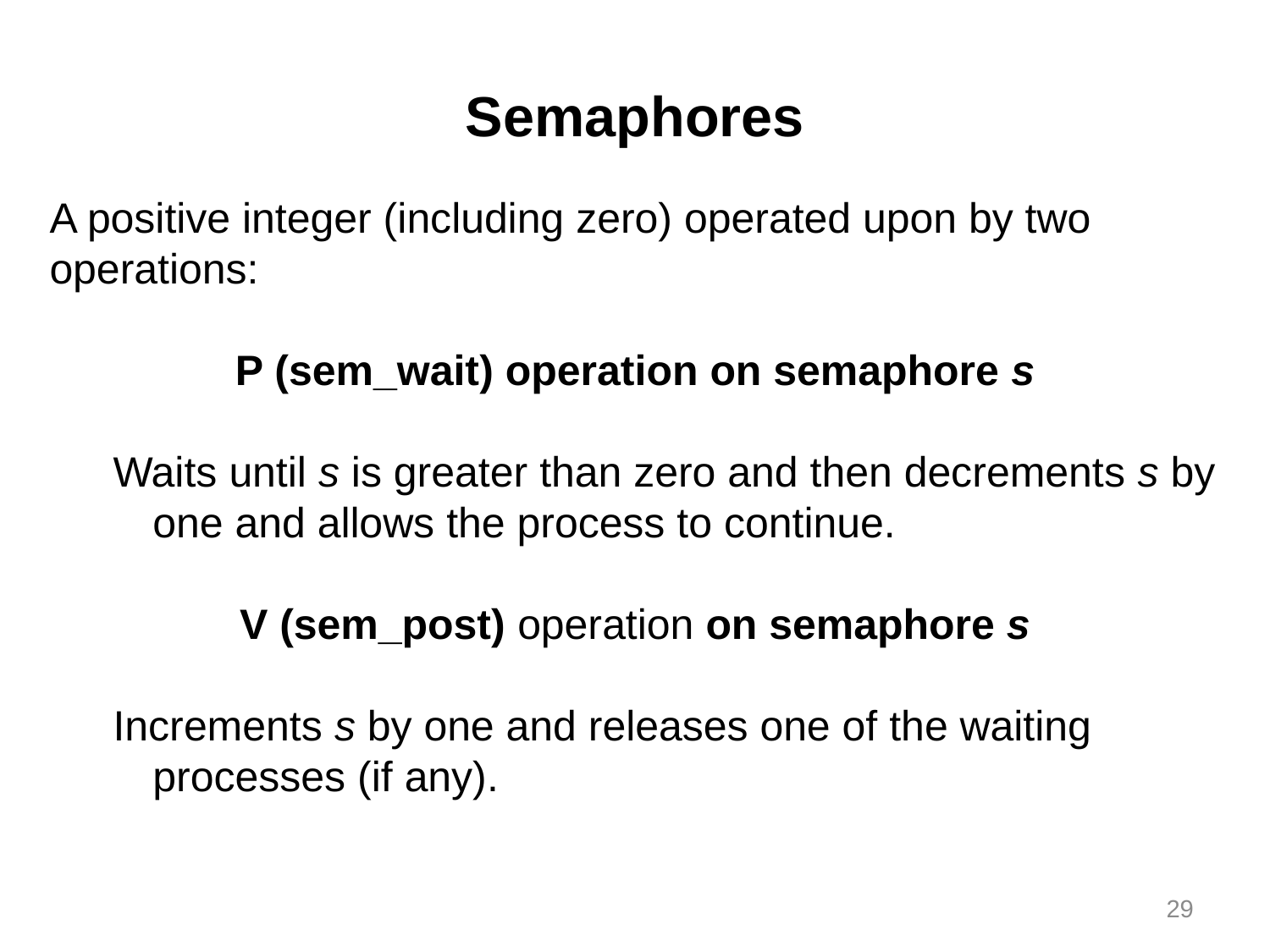

Semaphores

A positive integer (including zero) operated upon by two operations:

P (sem_wait) operation on semaphore s

Waits until s is greater than zero and then decrements s by one and allows the process to continue.

V (sem_post) operation on semaphore s

Increments s by one and releases one of the waiting processes (if any).
29